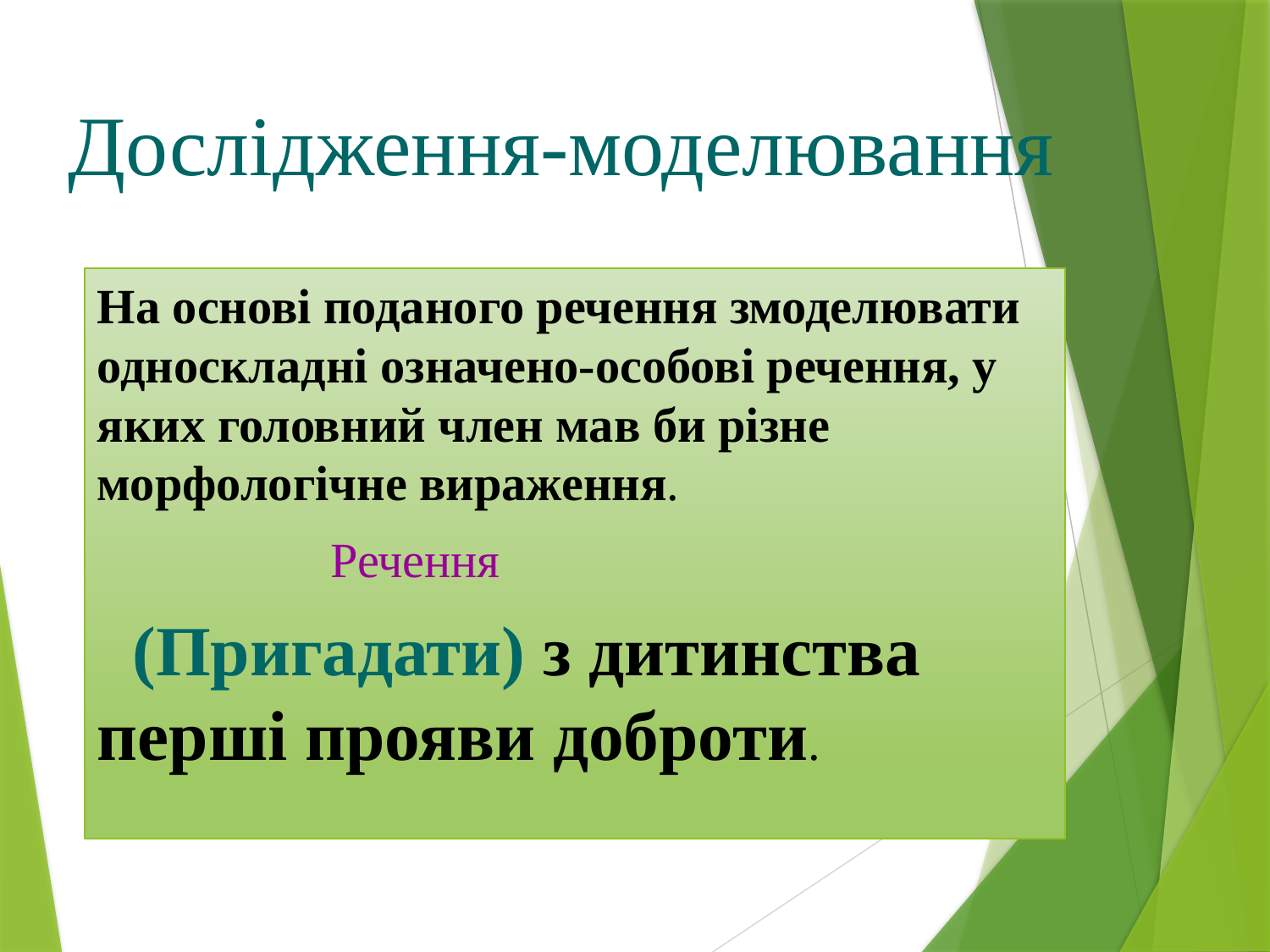

# Дослідження-моделювання
На основі поданого речення змоделювати односкладні означено-особові речення, у яких головний член мав би різне морфологічне вираження.
                   Речення
  (Пригадати) з дитинства  перші прояви доброти.